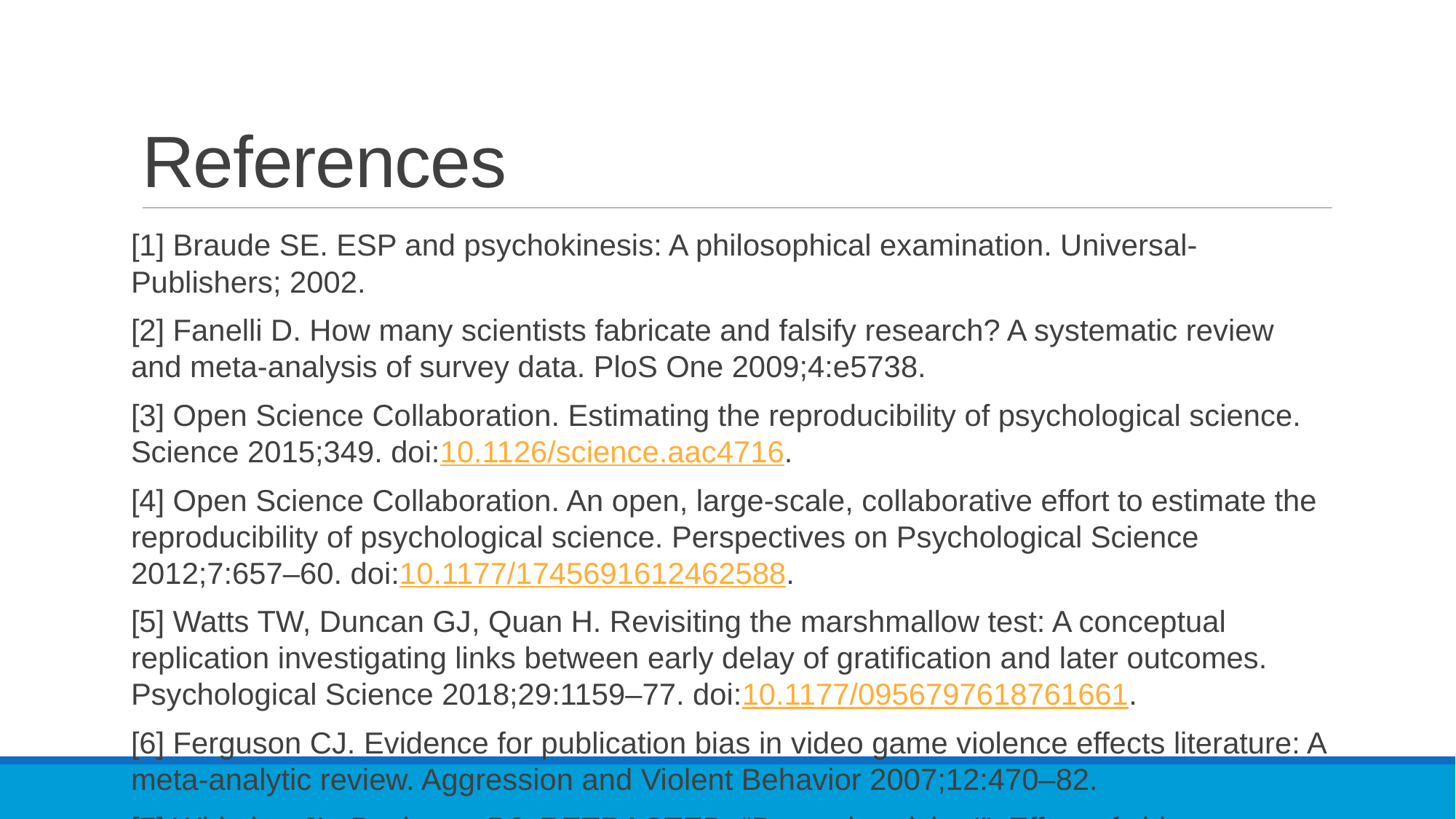

# References
[1] Braude SE. ESP and psychokinesis: A philosophical examination. Universal-Publishers; 2002.
[2] Fanelli D. How many scientists fabricate and falsify research? A systematic review and meta-analysis of survey data. PloS One 2009;4:e5738.
[3] Open Science Collaboration. Estimating the reproducibility of psychological science. Science 2015;349. doi:10.1126/science.aac4716.
[4] Open Science Collaboration. An open, large-scale, collaborative effort to estimate the reproducibility of psychological science. Perspectives on Psychological Science 2012;7:657–60. doi:10.1177/1745691612462588.
[5] Watts TW, Duncan GJ, Quan H. Revisiting the marshmallow test: A conceptual replication investigating links between early delay of gratification and later outcomes. Psychological Science 2018;29:1159–77. doi:10.1177/0956797618761661.
[6] Ferguson CJ. Evidence for publication bias in video game violence effects literature: A meta-analytic review. Aggression and Violent Behavior 2007;12:470–82.
[7] Whitaker JL, Bushman BJ. RETRACTED: “Boom, headshot!”: Effect of video game play and controller type on firing aim and accuracy. Communication Research 2014;41:879–91. doi:10.1177/0093650212446622.
[8] Benjamin AJ, Bushman BJ. RETRACTED: The weapons effect. Current Opinion in Psychology 2018;19:93–7. doi:https://doi.org/10.1016/j.copsyc.2017.04.011.
[9] Çetin Y, Wai J, Altay C, Bushman BJ. RETRACTED: Effects of violent media on verbal task performance in gifted and general cohort children. Gifted Child Quarterly 2016;60:279–86. doi:10.1177/0016986216660382.
[10] Benjamin Jr A, Kepes S, Bushman BJ. Effects of weapons on aggressive thoughts, angry feelings, hostile appraisals, and aggressive behavior: A meta-analytic review of the weapons effect literature. Personality and Social Psychology Review 2018;22:347–77. doi:10.1177/1088868317725419.